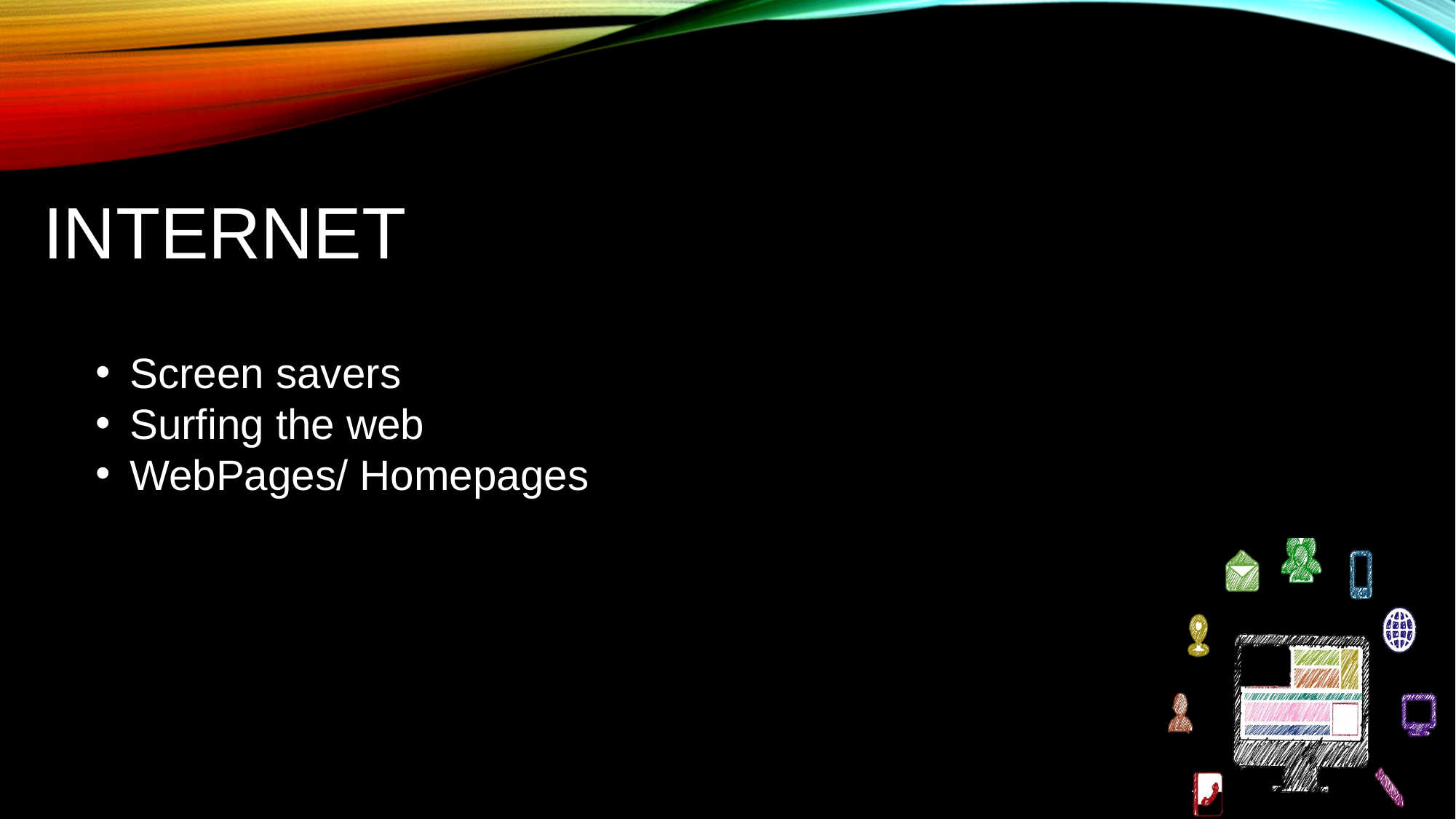

# Internet
Screen savers
Surfing the web
WebPages/ Homepages